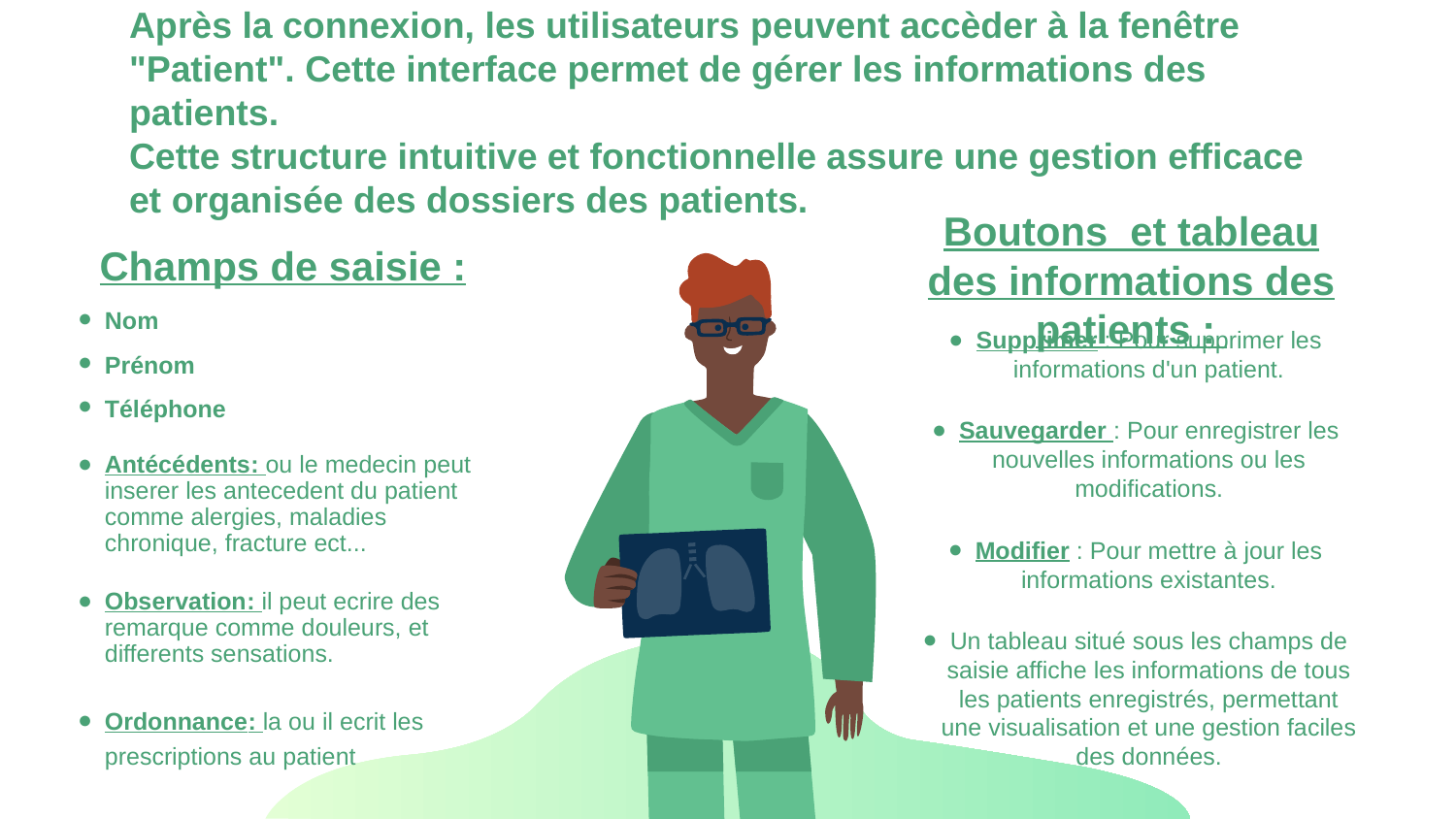

# Après la connexion, les utilisateurs peuvent accèder à la fenêtre "Patient". Cette interface permet de gérer les informations des patients. Cette structure intuitive et fonctionnelle assure une gestion efficace et organisée des dossiers des patients.
Boutons  et tableau des informations des patients :

Champs de saisie :

Supprimer : Pour supprimer les informations d'un patient.
Sauvegarder : Pour enregistrer les nouvelles informations ou les modifications.
Modifier : Pour mettre à jour les informations existantes.
Un tableau situé sous les champs de saisie affiche les informations de tous les patients enregistrés, permettant une visualisation et une gestion faciles des données.

Nom
Prénom
Téléphone
Antécédents: ou le medecin peut inserer les antecedent du patient comme alergies, maladies chronique, fracture ect...
Observation: il peut ecrire des remarque comme douleurs, et differents sensations.
Ordonnance: la ou il ecrit les prescriptions au patient